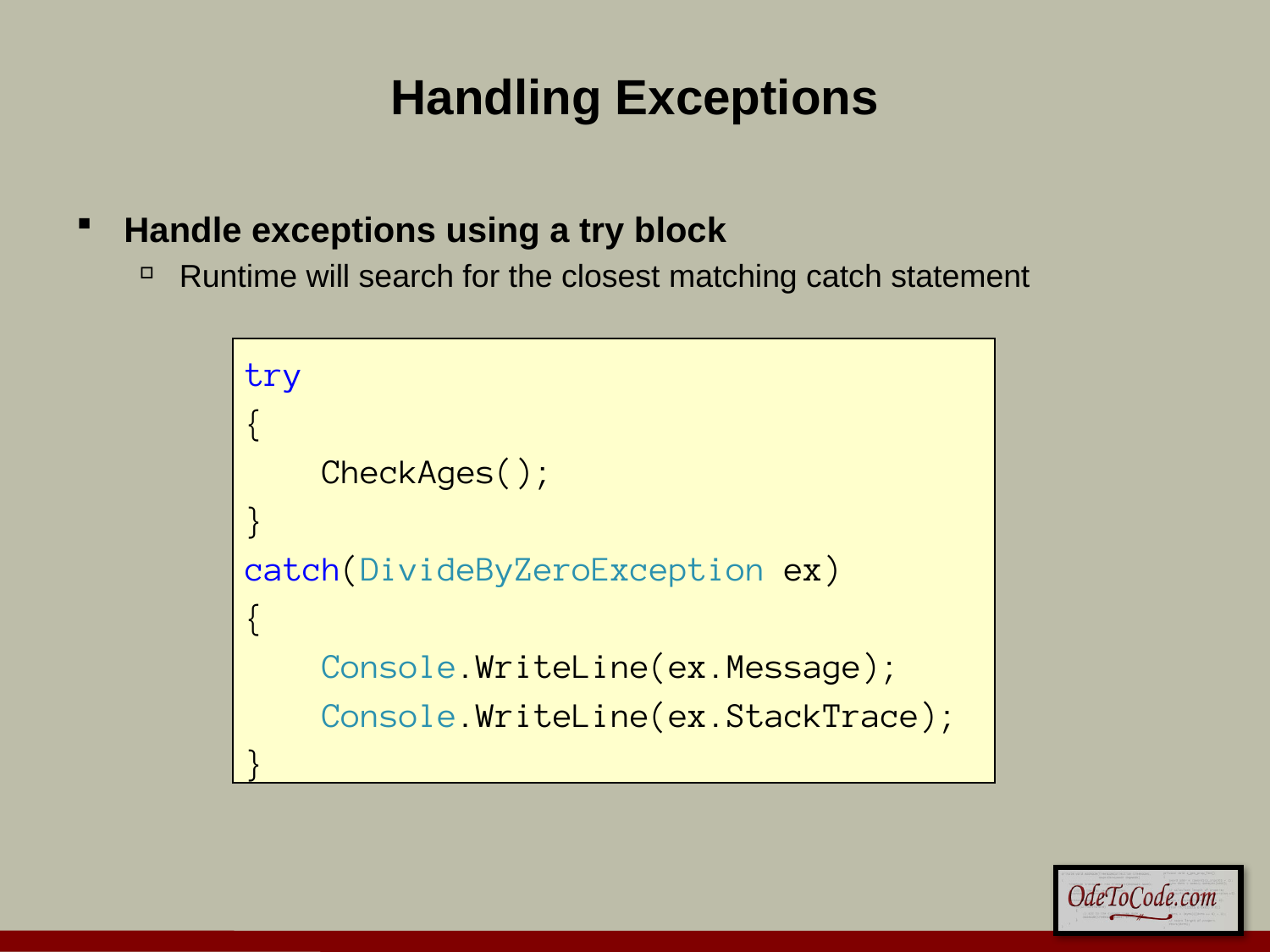

# Handling Exceptions
Handle exceptions using a try block
Runtime will search for the closest matching catch statement
try
{
    CheckAges();
}
catch(DivideByZeroException ex)
{
    Console.WriteLine(ex.Message);
    Console.WriteLine(ex.StackTrace);
}